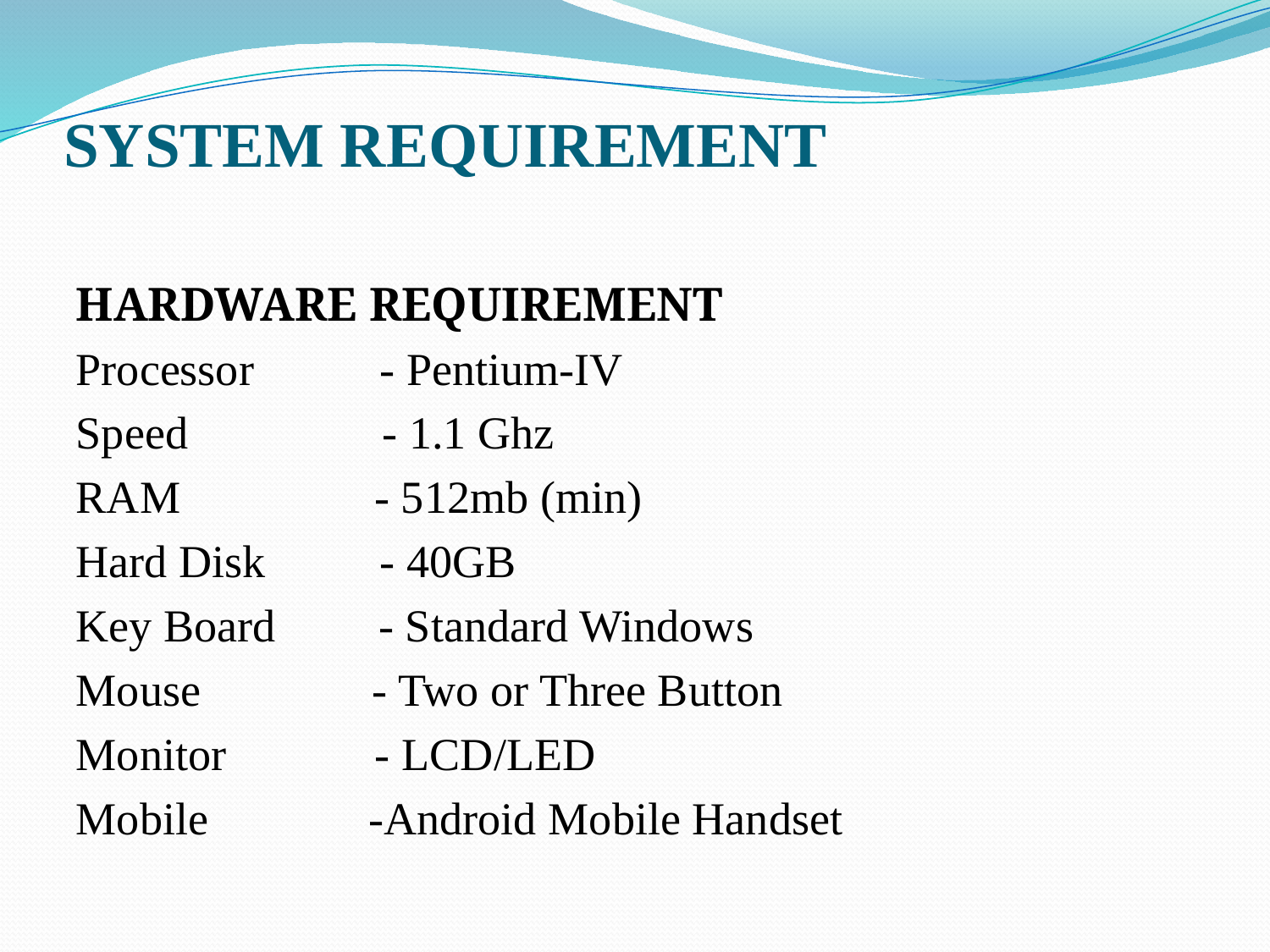

# SYSTEM REQUIREMENT
HARDWARE REQUIREMENT
Processor           - Pentium-IV
Speed                 - 1.1 Ghz
RAM                 - 512mb (min)
Hard Disk          - 40GB
Key Board         - Standard Windows
Mouse               - Two or Three Button
Monitor             - LCD/LED
Mobile              -Android Mobile Handset